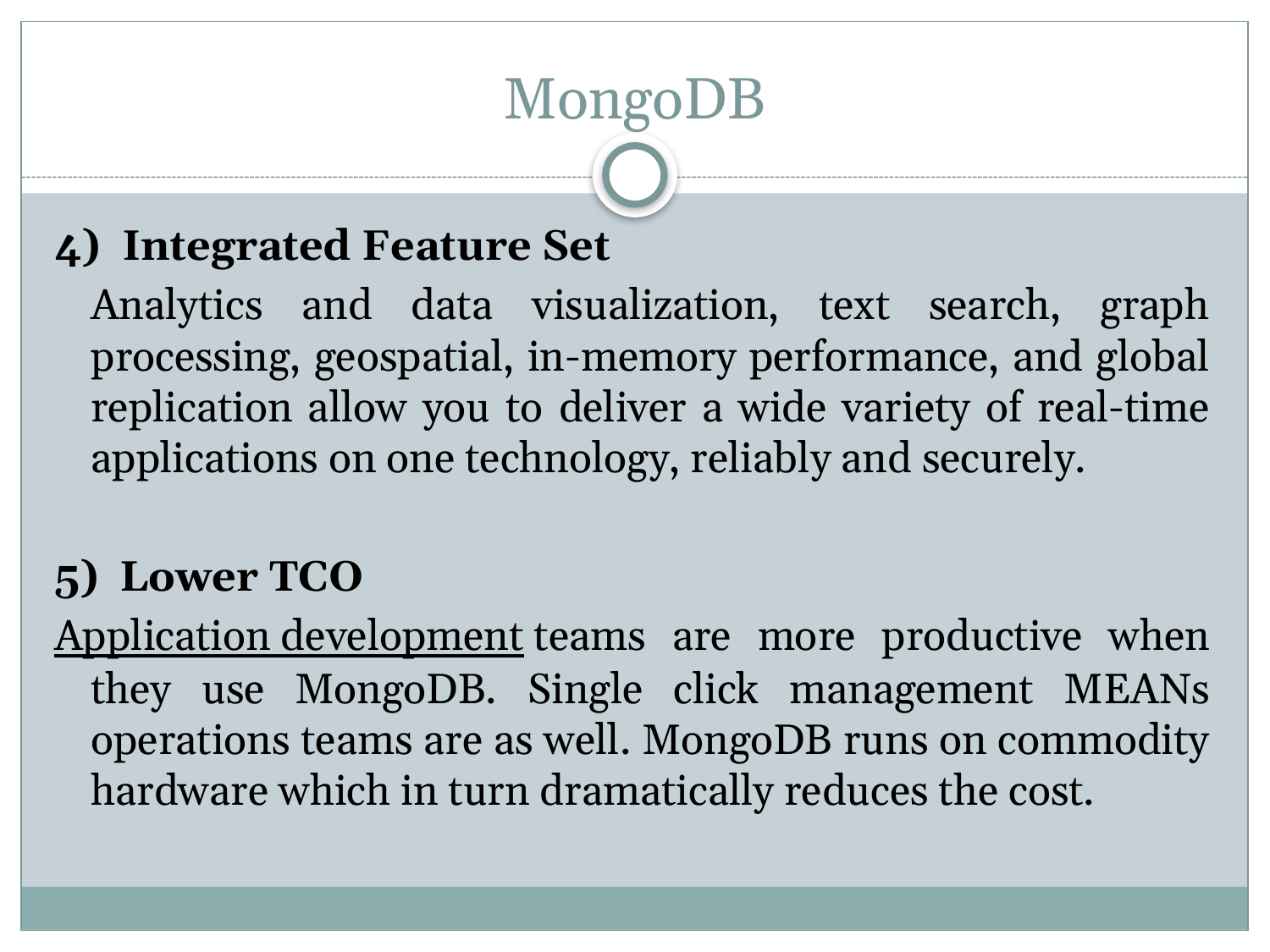

# MongoDB
4)  Integrated Feature Set
	Analytics and data visualization, text search, graph processing, geospatial, in-memory performance, and global replication allow you to deliver a wide variety of real-time applications on one technology, reliably and securely.

5)  Lower TCO
Application development teams are more productive when they use MongoDB. Single click management MEANs operations teams are as well. MongoDB runs on commodity hardware which in turn dramatically reduces the cost.